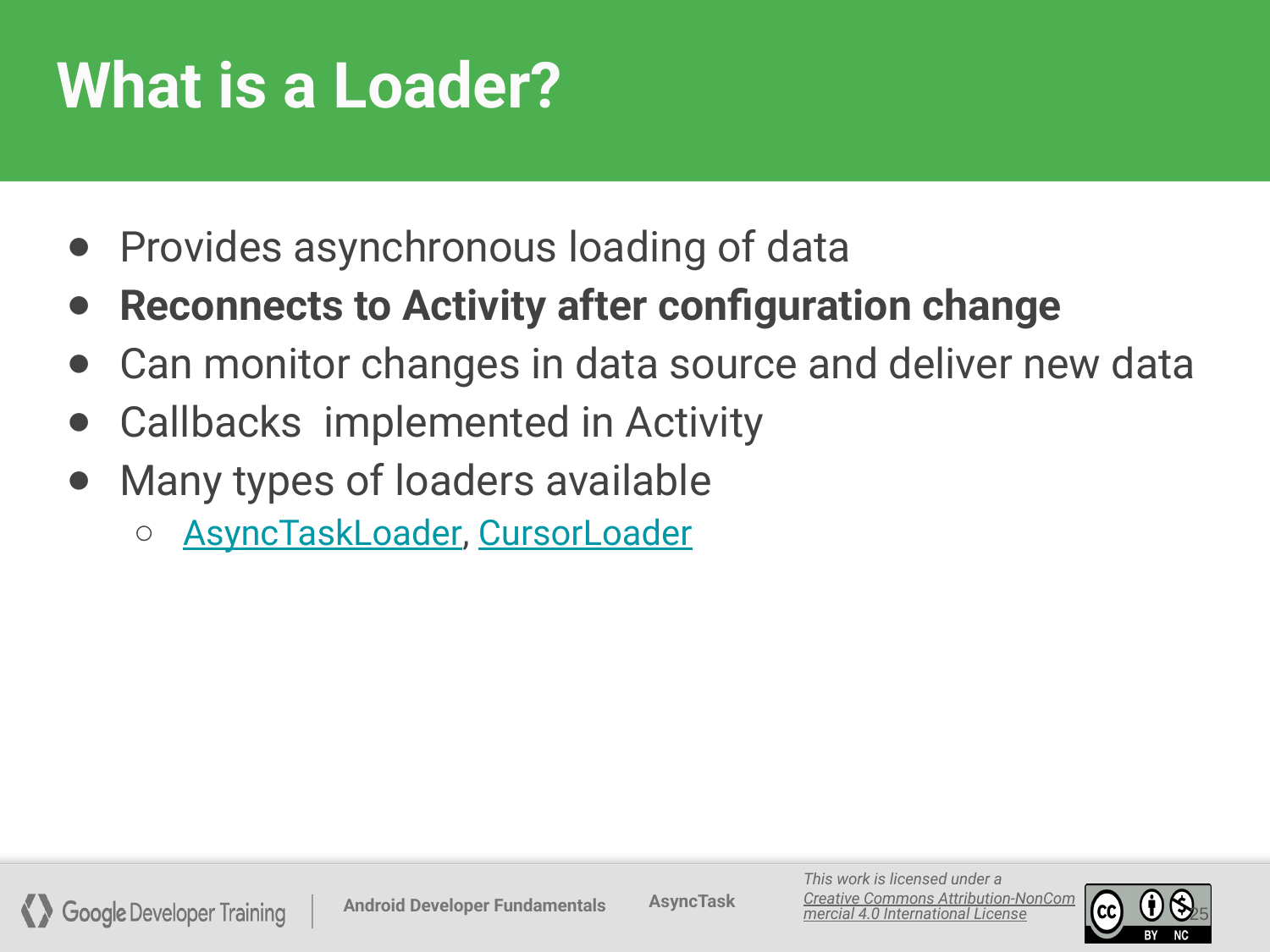

# What is a Loader?
Provides asynchronous loading of data
Reconnects to Activity after configuration change
Can monitor changes in data source and deliver new data
Callbacks  implemented in Activity
Many types of loaders available
AsyncTaskLoader, CursorLoader
25